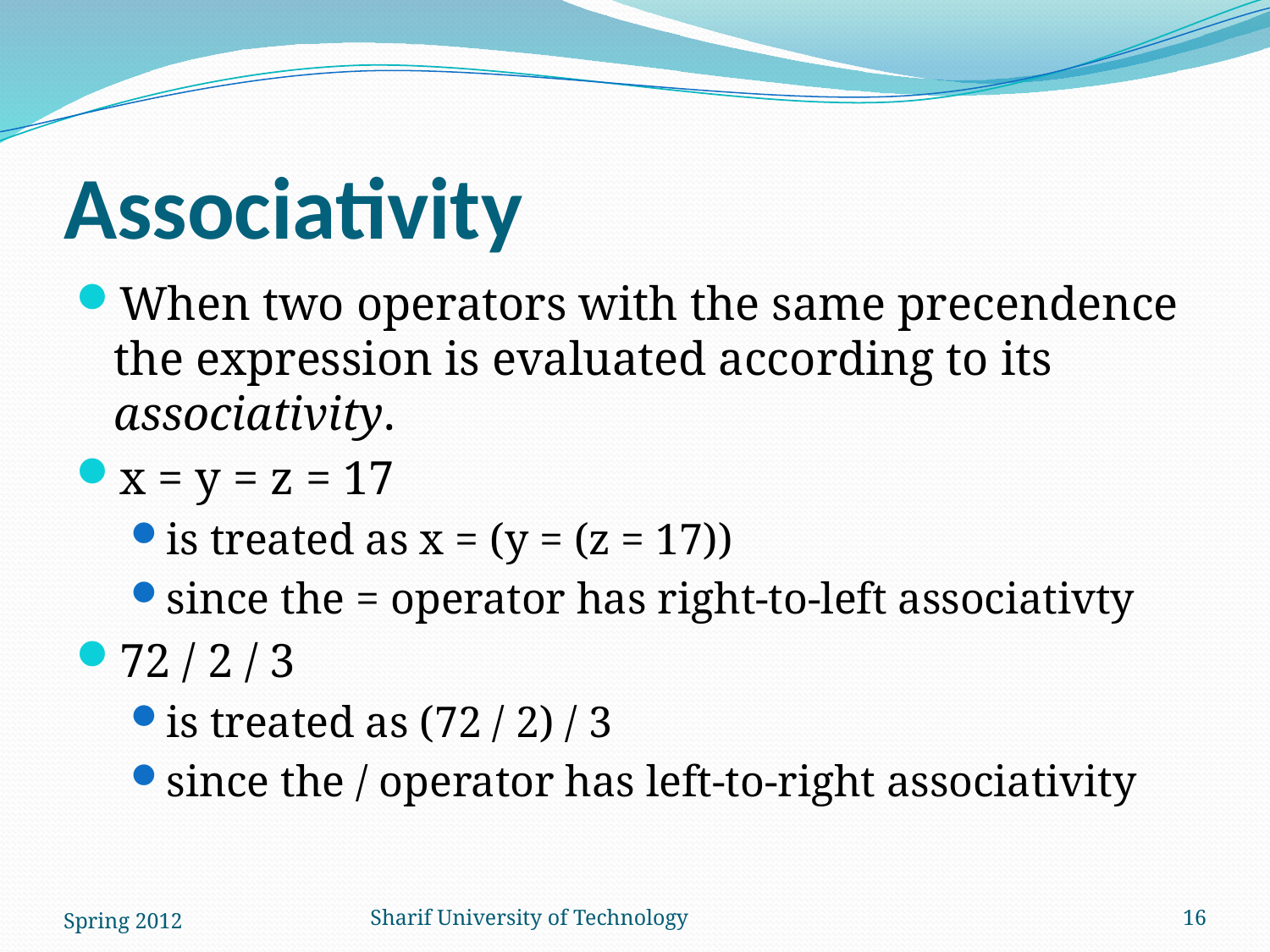

# Associativity
When two operators with the same precendence the expression is evaluated according to its associativity.
x = y = z = 17
is treated as x = (y = (z = 17))
since the = operator has right-to-left associativty
72 / 2 / 3
is treated as (72 / 2) / 3
since the / operator has left-to-right associativity
Spring 2012
Sharif University of Technology
16